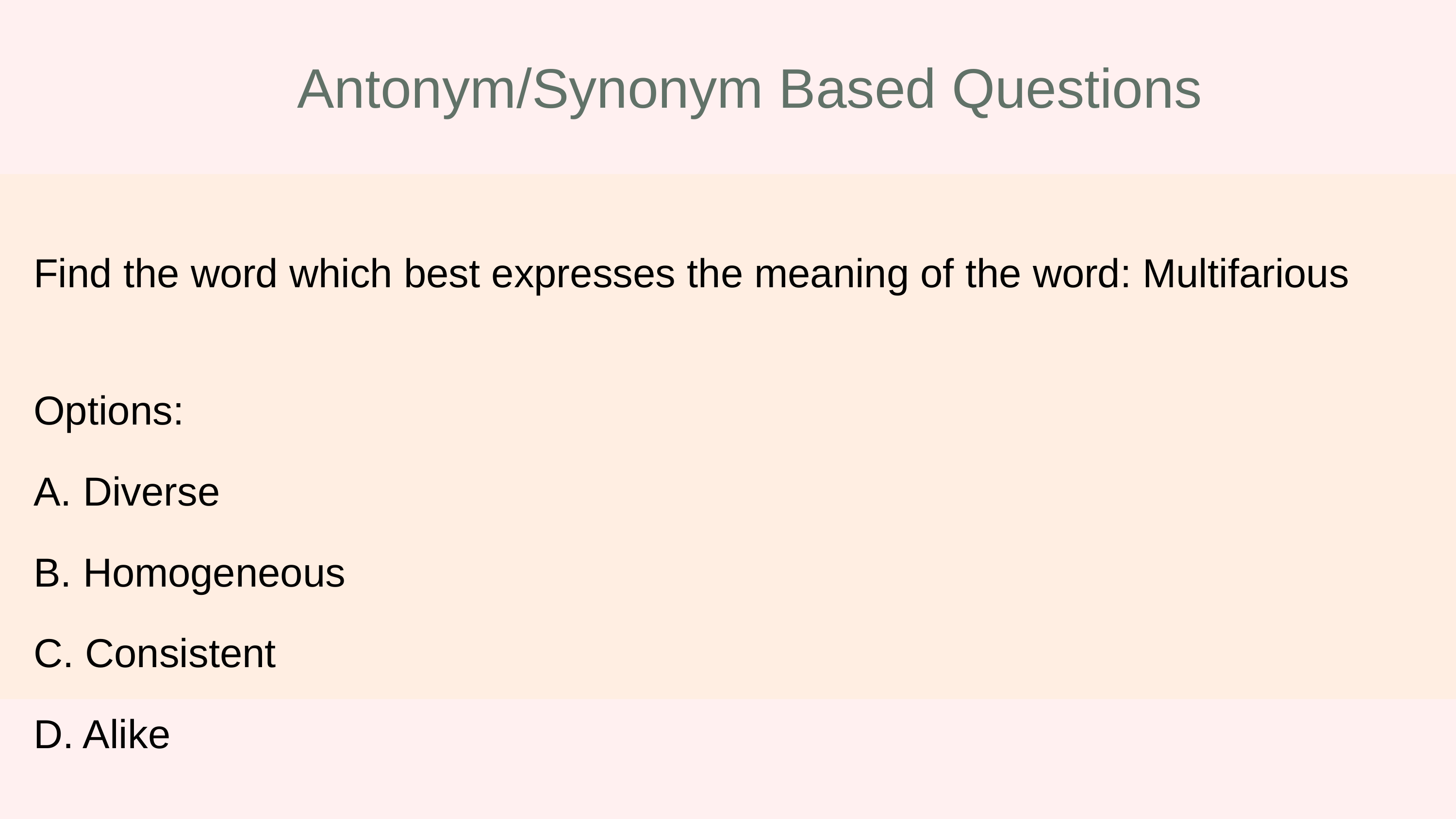

Antonym/Synonym Based Questions

Find the word which best expresses the meaning of the word: Multifarious

Options:
A. Diverse
B. Homogeneous
C. Consistent
D. Alike